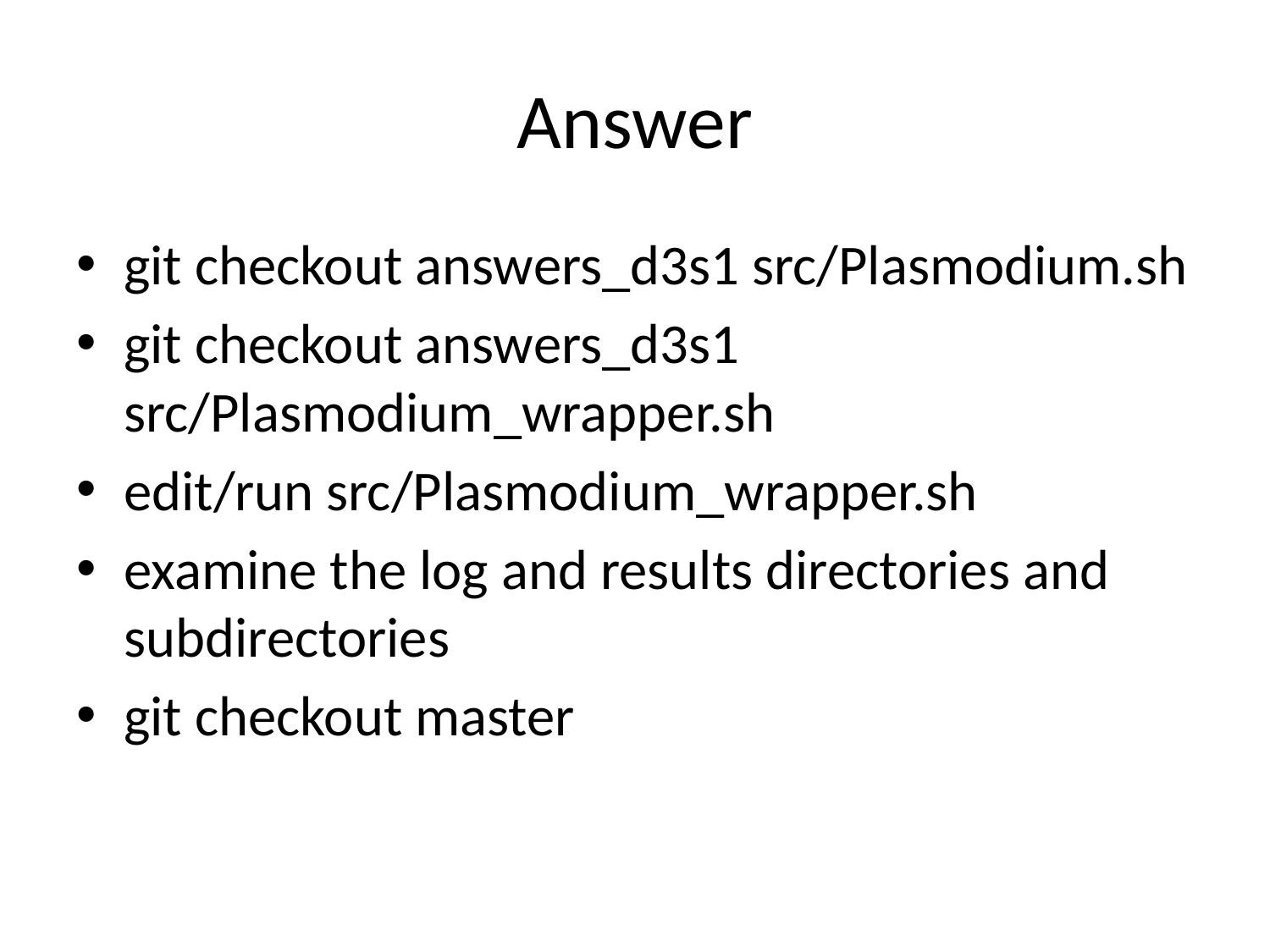

# Answer
git checkout answers_d3s1 src/Plasmodium.sh
git checkout answers_d3s1 src/Plasmodium_wrapper.sh
edit/run src/Plasmodium_wrapper.sh
examine the log and results directories and subdirectories
git checkout master